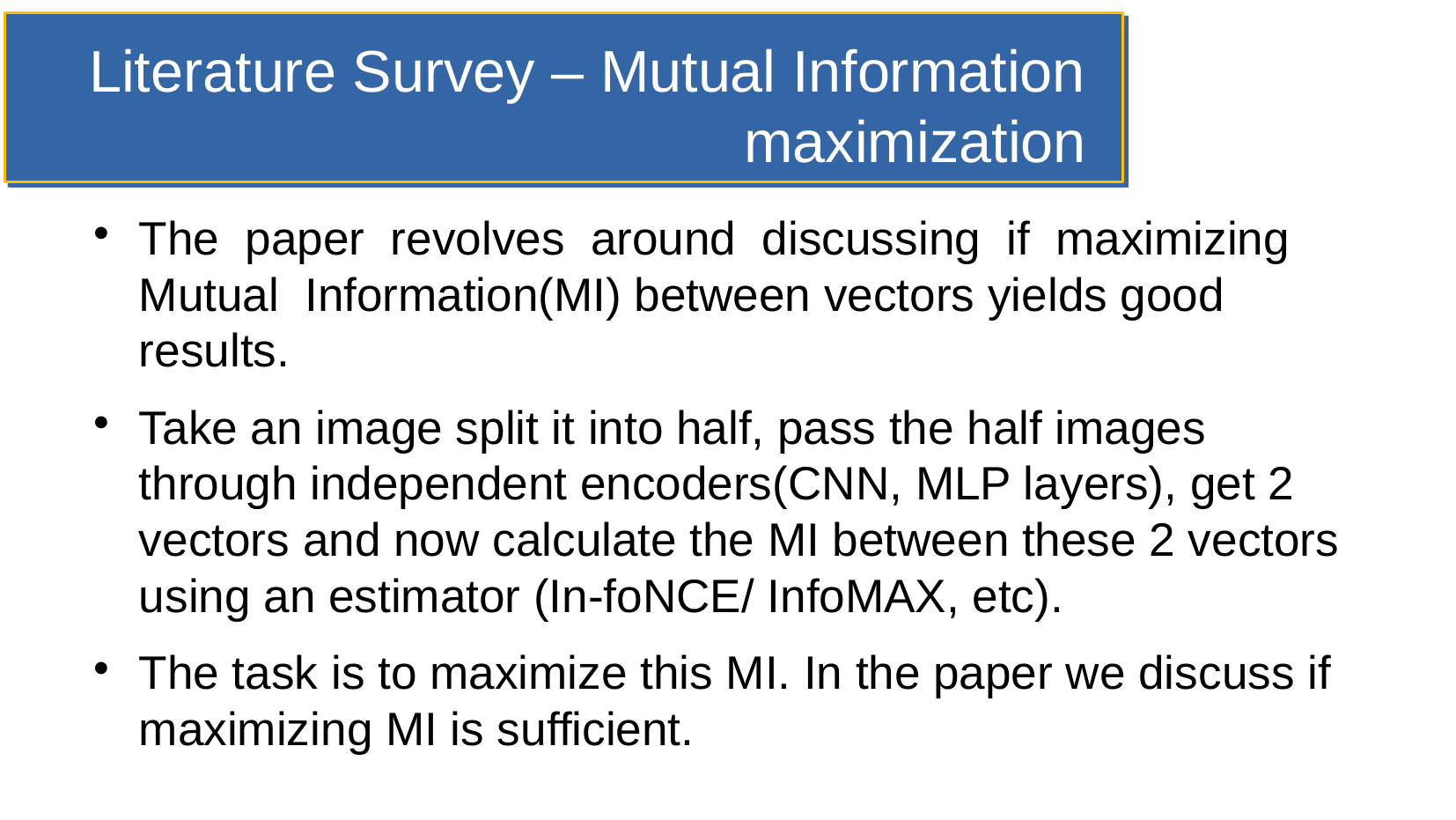

Literature Survey – Mutual Information maximization
The  paper  revolves  around  discussing  if  maximizing  Mutual  Information(MI) between vectors yields good results.
Take an image split it into half, pass the half images through independent encoders(CNN, MLP layers), get 2 vectors and now calculate the MI between these 2 vectors using an estimator (In-foNCE/ InfoMAX, etc).
The task is to maximize this MI. In the paper we discuss if maximizing MI is sufficient.